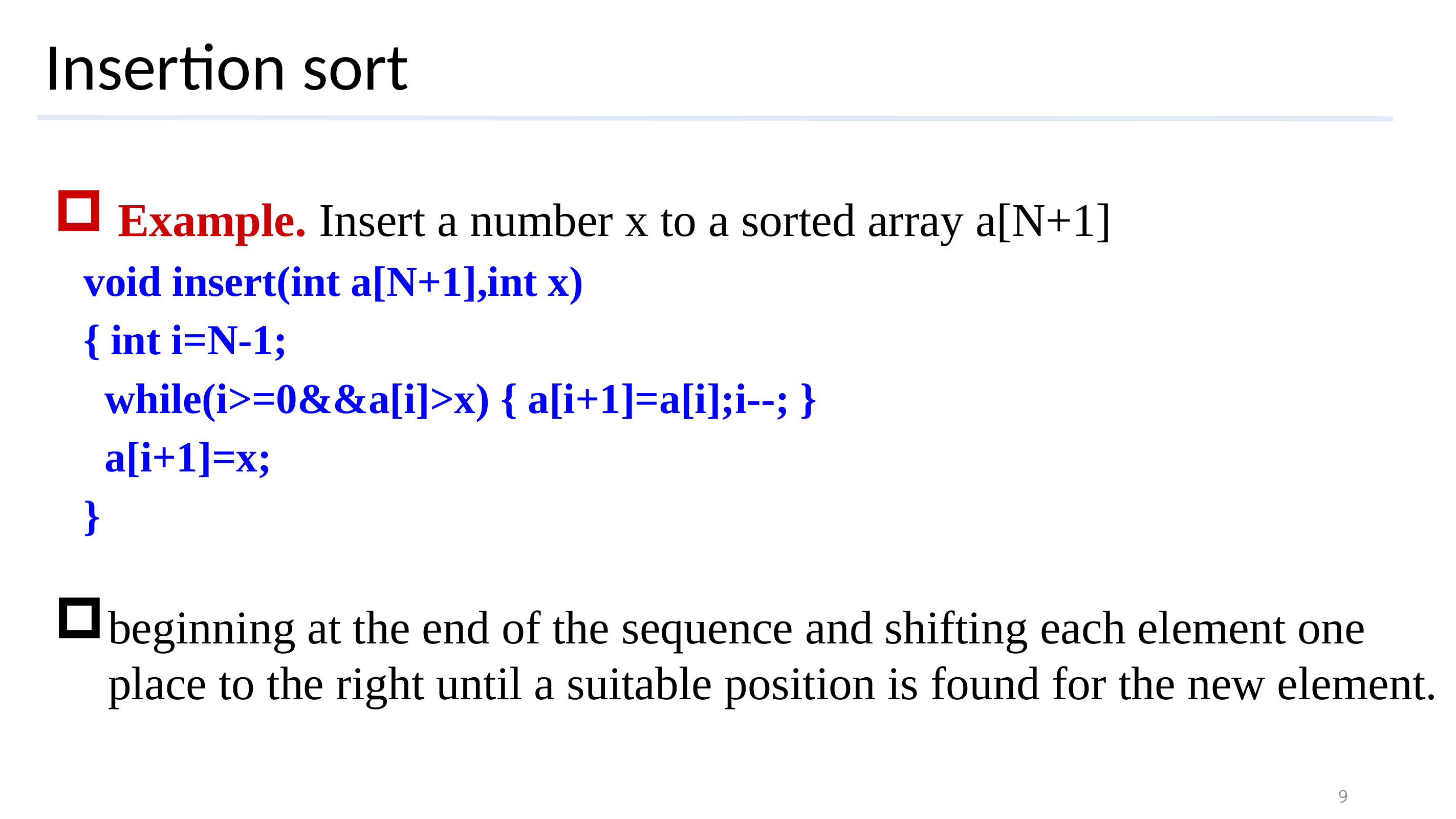

# Insertion sort
 Example. Insert a number x to a sorted array a[N+1]
void insert(int a[N+1],int x)
{ int i=N-1;
  while(i>=0&&a[i]>x) { a[i+1]=a[i];i--; }
  a[i+1]=x;
}

beginning at the end of the sequence and shifting each element one place to the right until a suitable position is found for the new element.
9